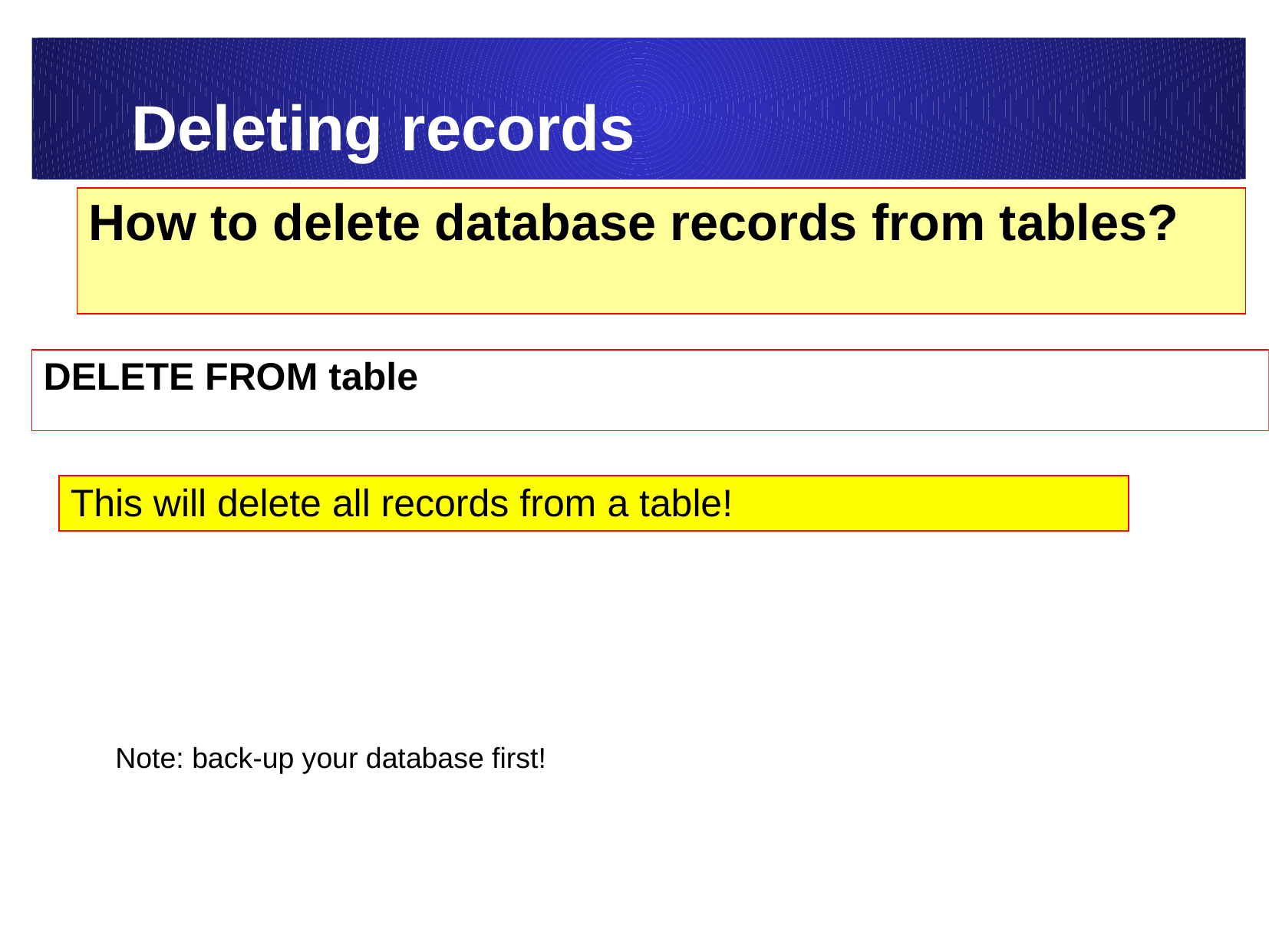

# Deleting records
How to delete database records from tables?
DELETE FROM table
This will delete all records from a table!
Note: back-up your database first!